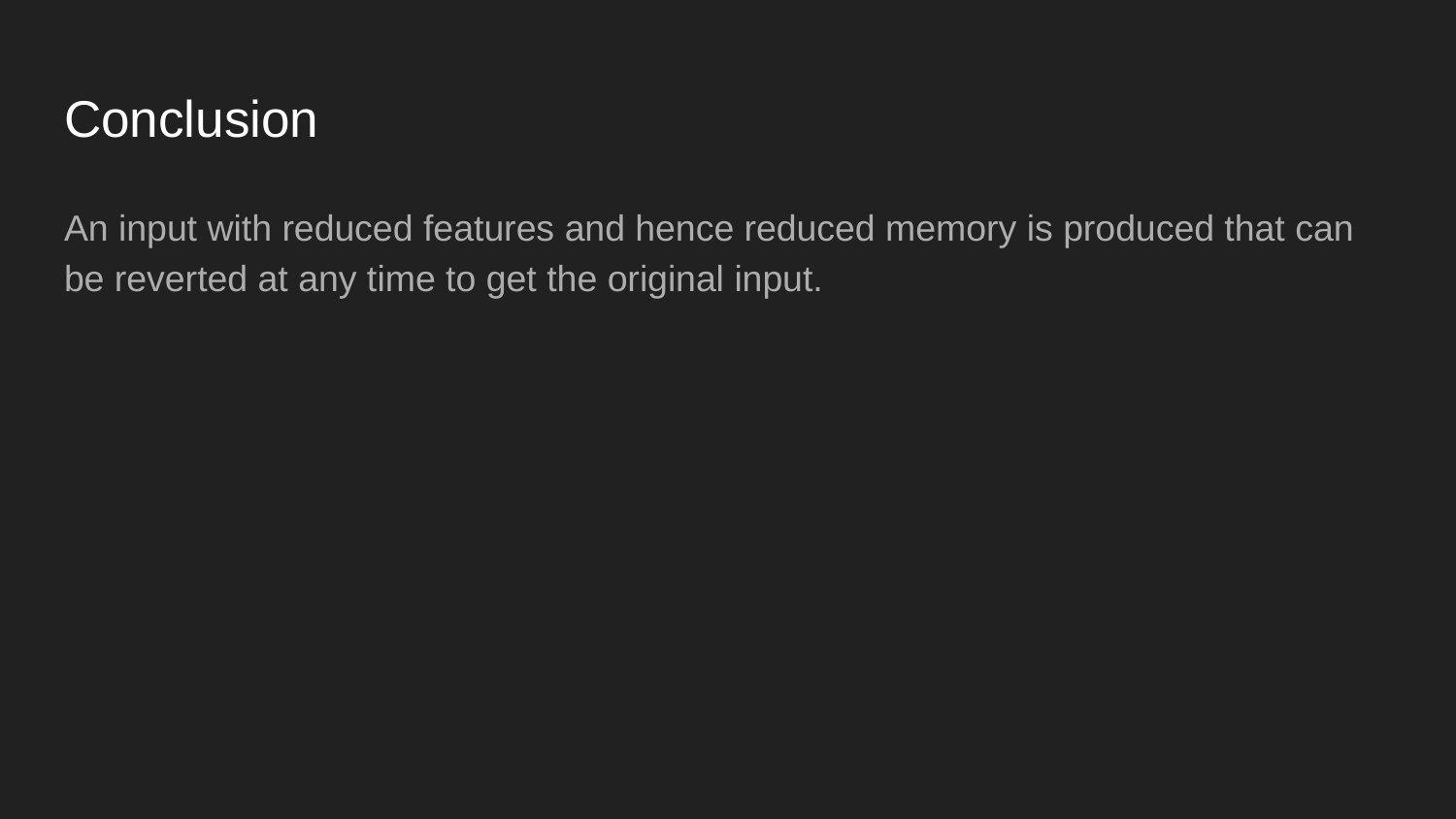

# Conclusion
An input with reduced features and hence reduced memory is produced that can be reverted at any time to get the original input.